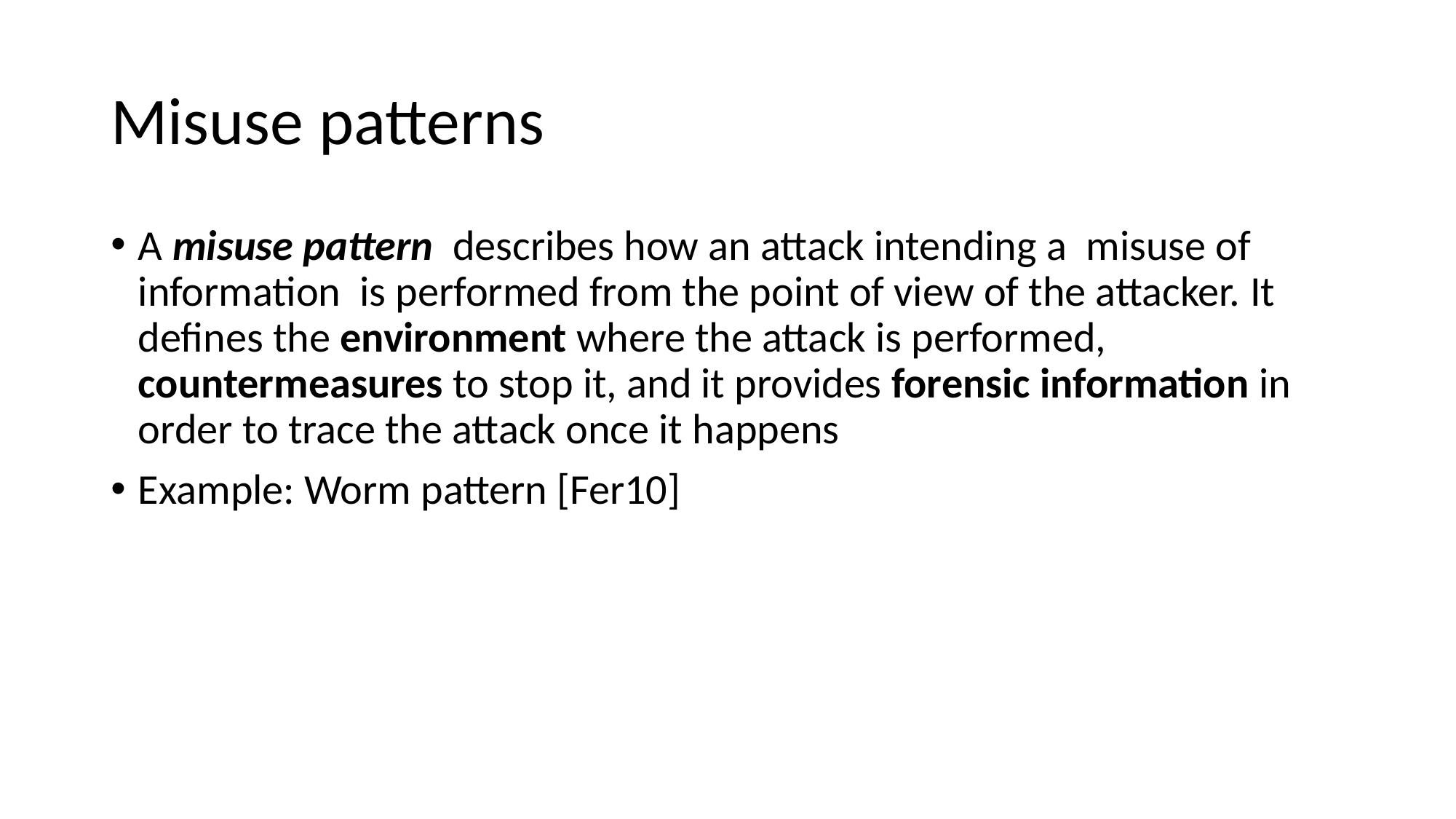

# Misuse patterns
A misuse pattern  describes how an attack intending a  misuse of information  is performed from the point of view of the attacker. It defines the environment where the attack is performed, countermeasures to stop it, and it provides forensic information in order to trace the attack once it happens
Example: Worm pattern [Fer10]